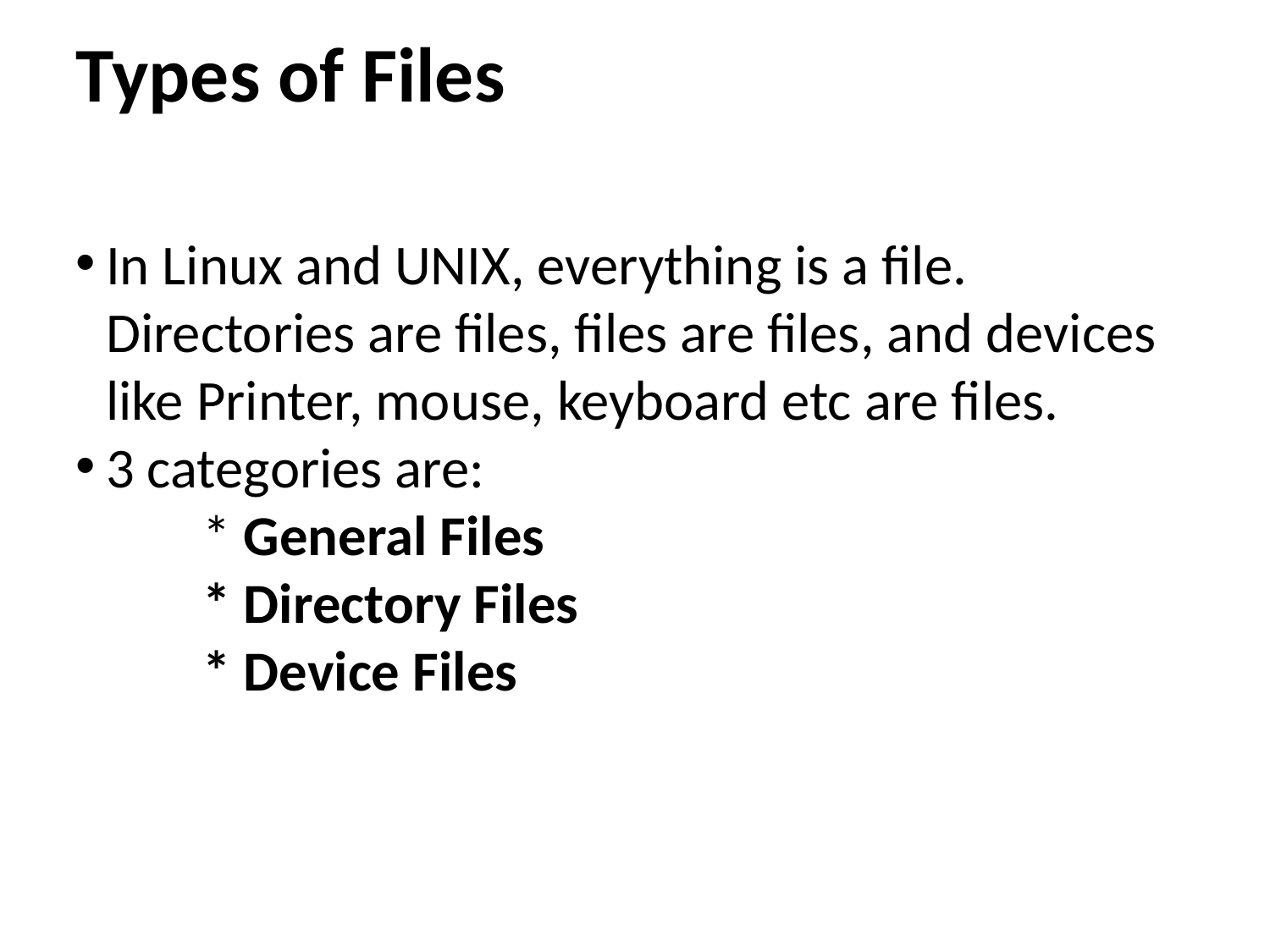

Types of Files

In Linux and UNIX, everything is a file. Directories are files, files are files, and devices like Printer, mouse, keyboard etc are files.
3 categories are:
	* General Files
	* Directory Files
	* Device Files